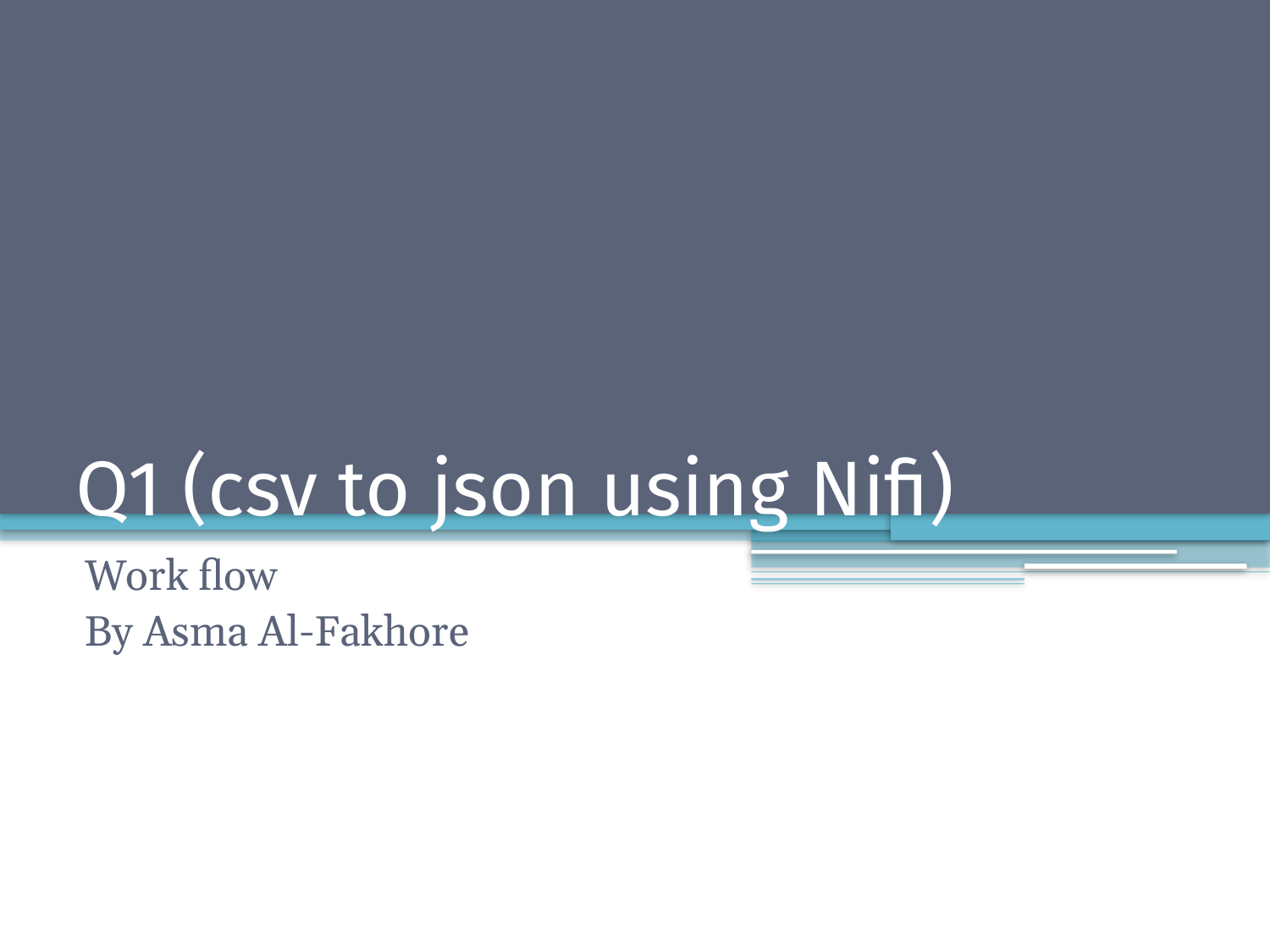

# Q1 (csv to json using Nifi)
Work flow
By Asma Al-Fakhore